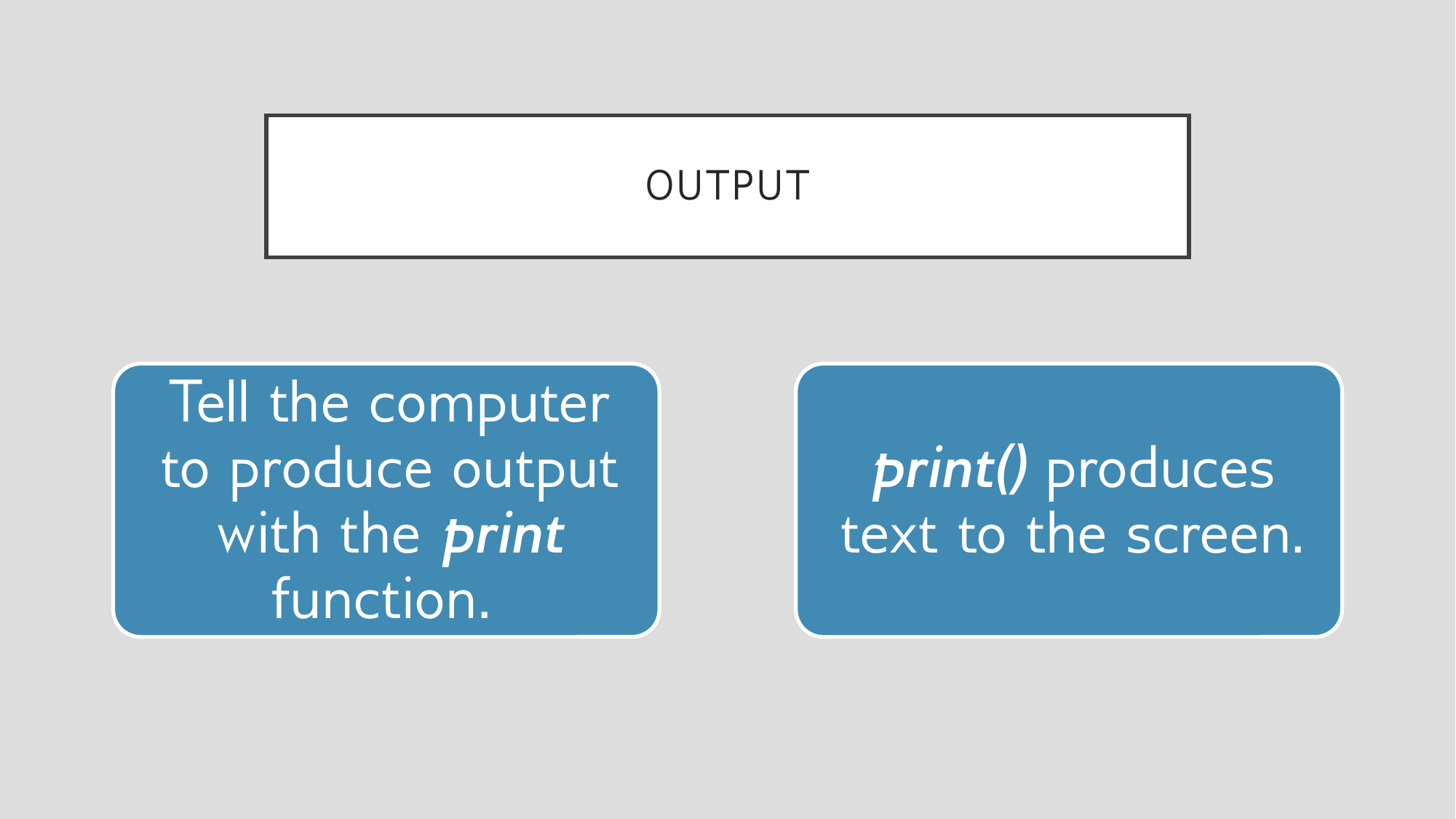

# Output
Tell the computer to produce output with the print function.
print() produces text to the screen.